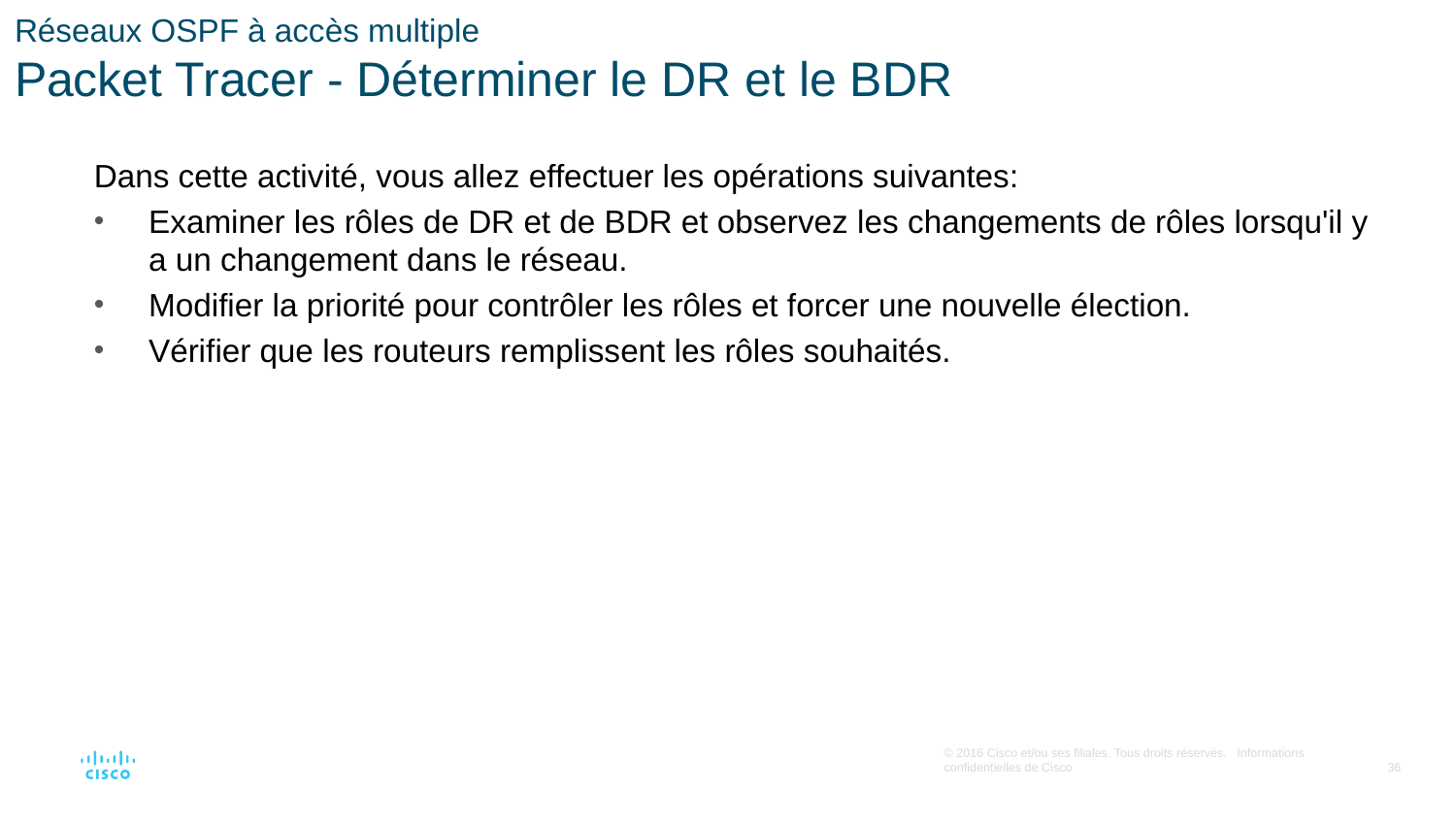

# Réseaux OSPF à accès multiple Packet Tracer - Déterminer le DR et le BDR
Dans cette activité, vous allez effectuer les opérations suivantes:
Examiner les rôles de DR et de BDR et observez les changements de rôles lorsqu'il y a un changement dans le réseau.
Modifier la priorité pour contrôler les rôles et forcer une nouvelle élection.
Vérifier que les routeurs remplissent les rôles souhaités.